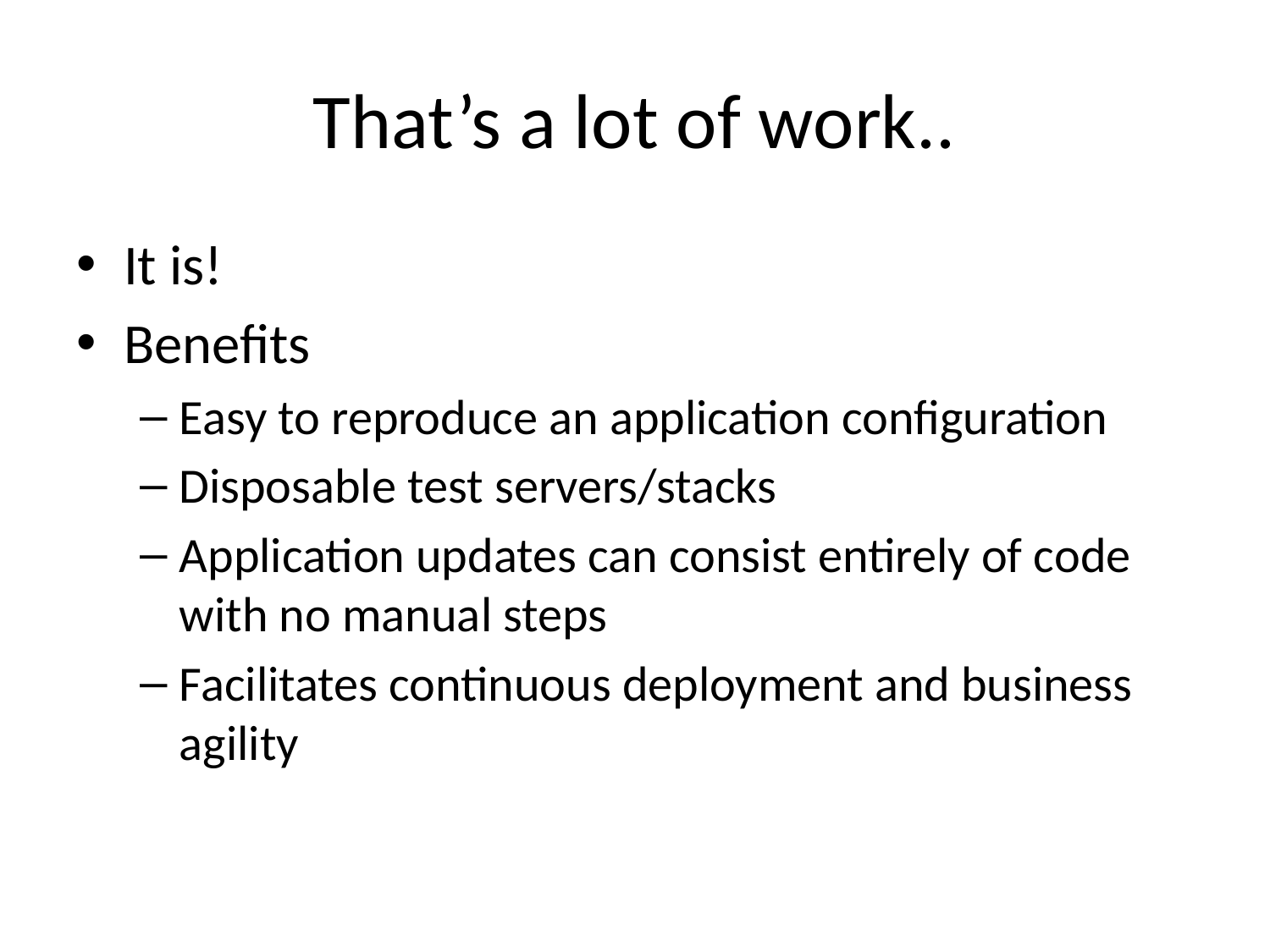

# That’s a lot of work..
It is!
Benefits
Easy to reproduce an application configuration
Disposable test servers/stacks
Application updates can consist entirely of code with no manual steps
Facilitates continuous deployment and business agility